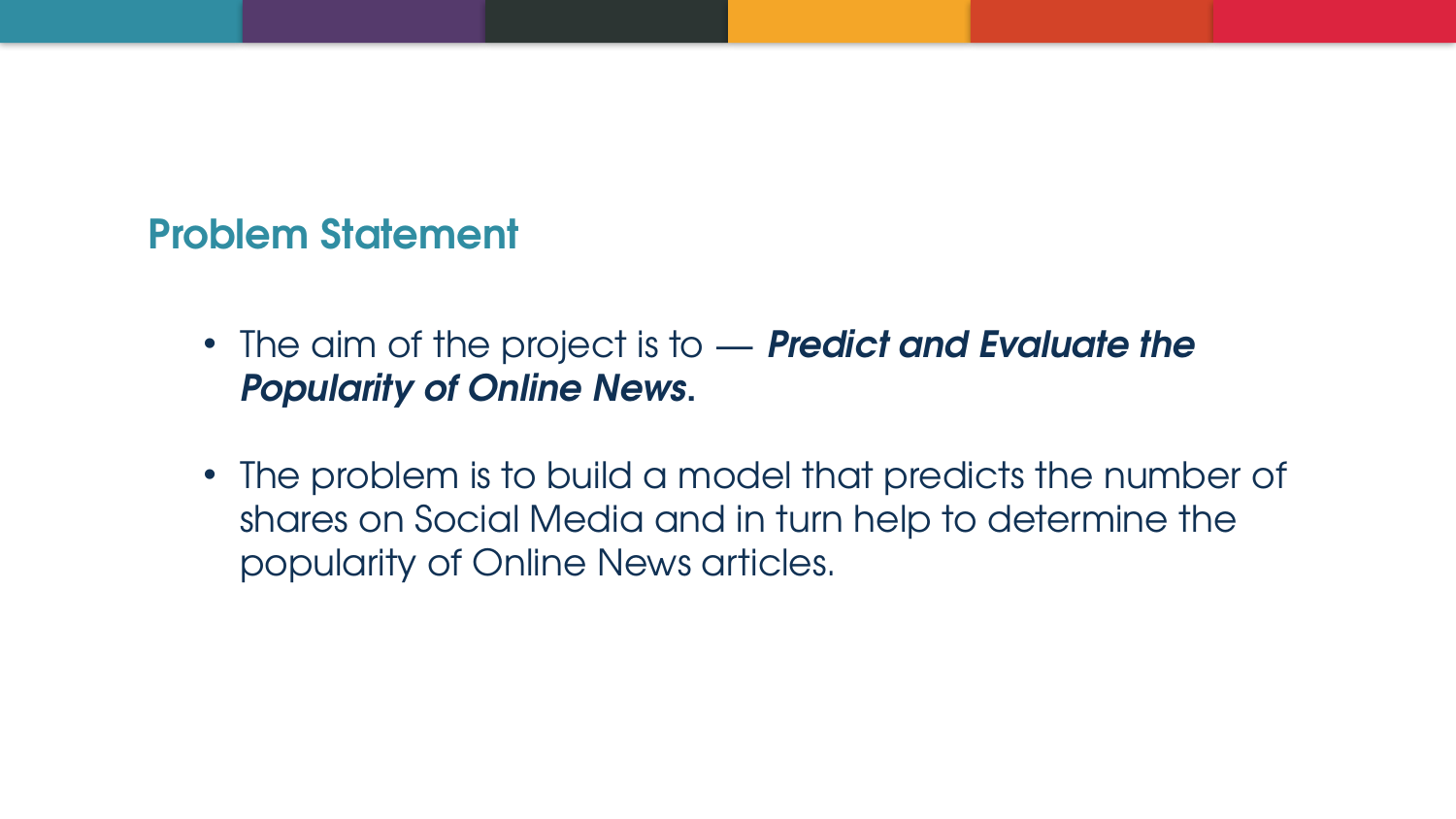

Problem Statement
The aim of the project is to ― Predict and Evaluate the Popularity of Online News.

The problem is to build a model that predicts the number of shares on Social Media and in turn help to determine the popularity of Online News articles.